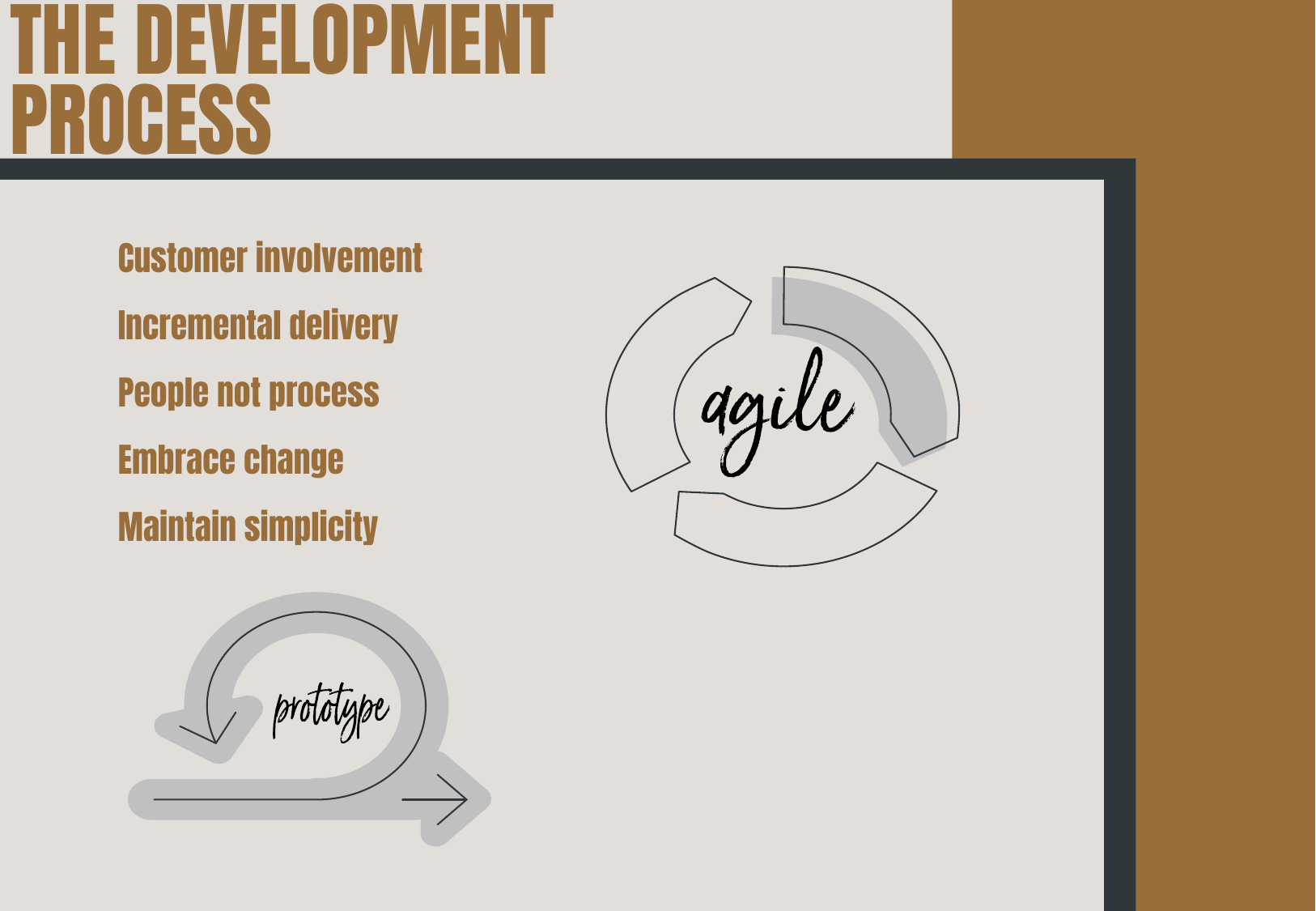

# The development process

Customer involvement

Incremental delivery

People not process

Embrace change

Maintain simplicity

6/21/2021
12